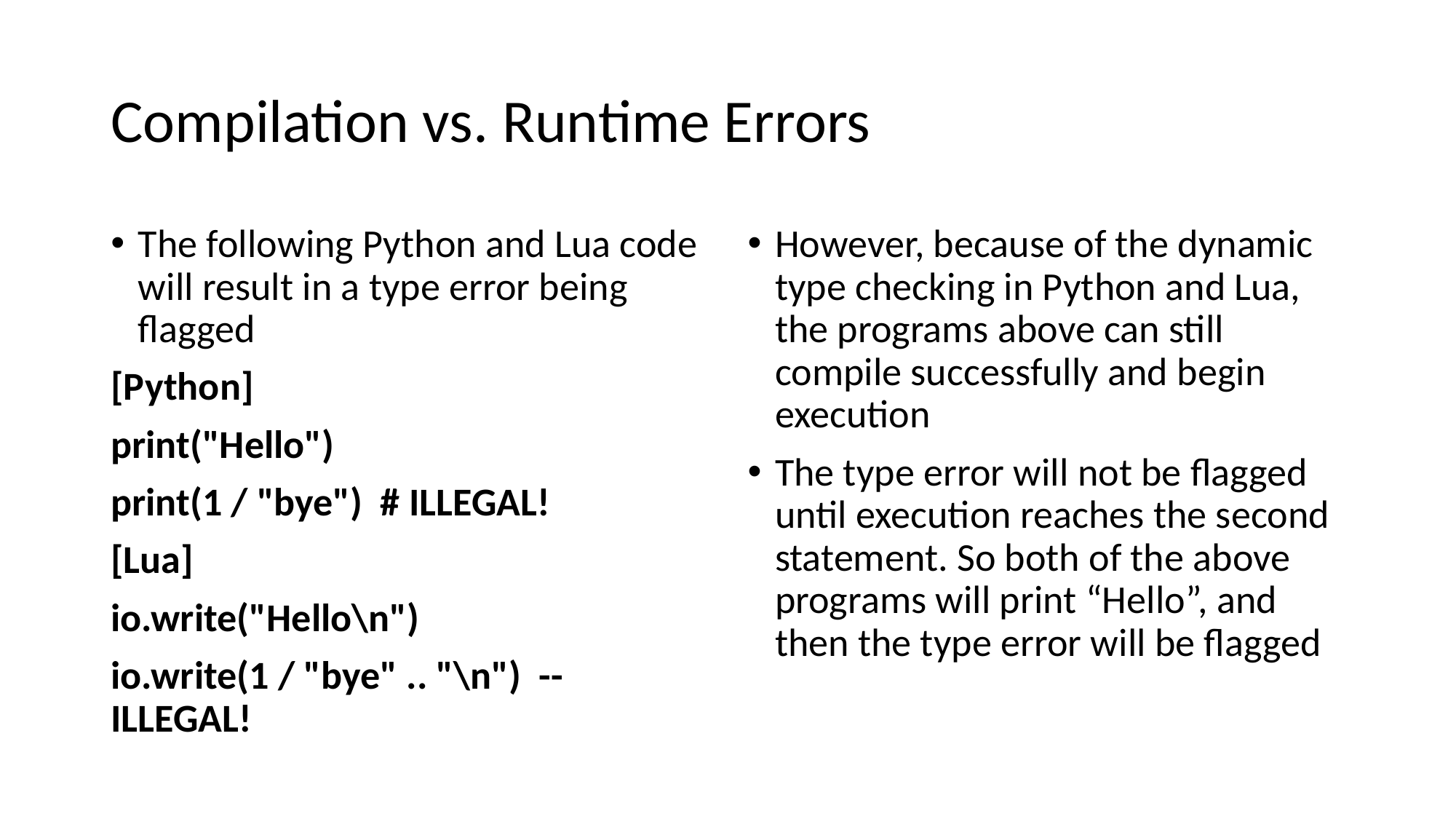

# Compilation vs. Runtime Errors
The following Python and Lua code will result in a type error being flagged
[Python]
print("Hello")
print(1 / "bye")  # ILLEGAL!
[Lua]
io.write("Hello\n")
io.write(1 / "bye" .. "\n")  -- ILLEGAL!

However, because of the dynamic type checking in Python and Lua, the programs above can still compile successfully and begin execution
The type error will not be flagged until execution reaches the second statement. So both of the above programs will print “Hello”, and then the type error will be flagged